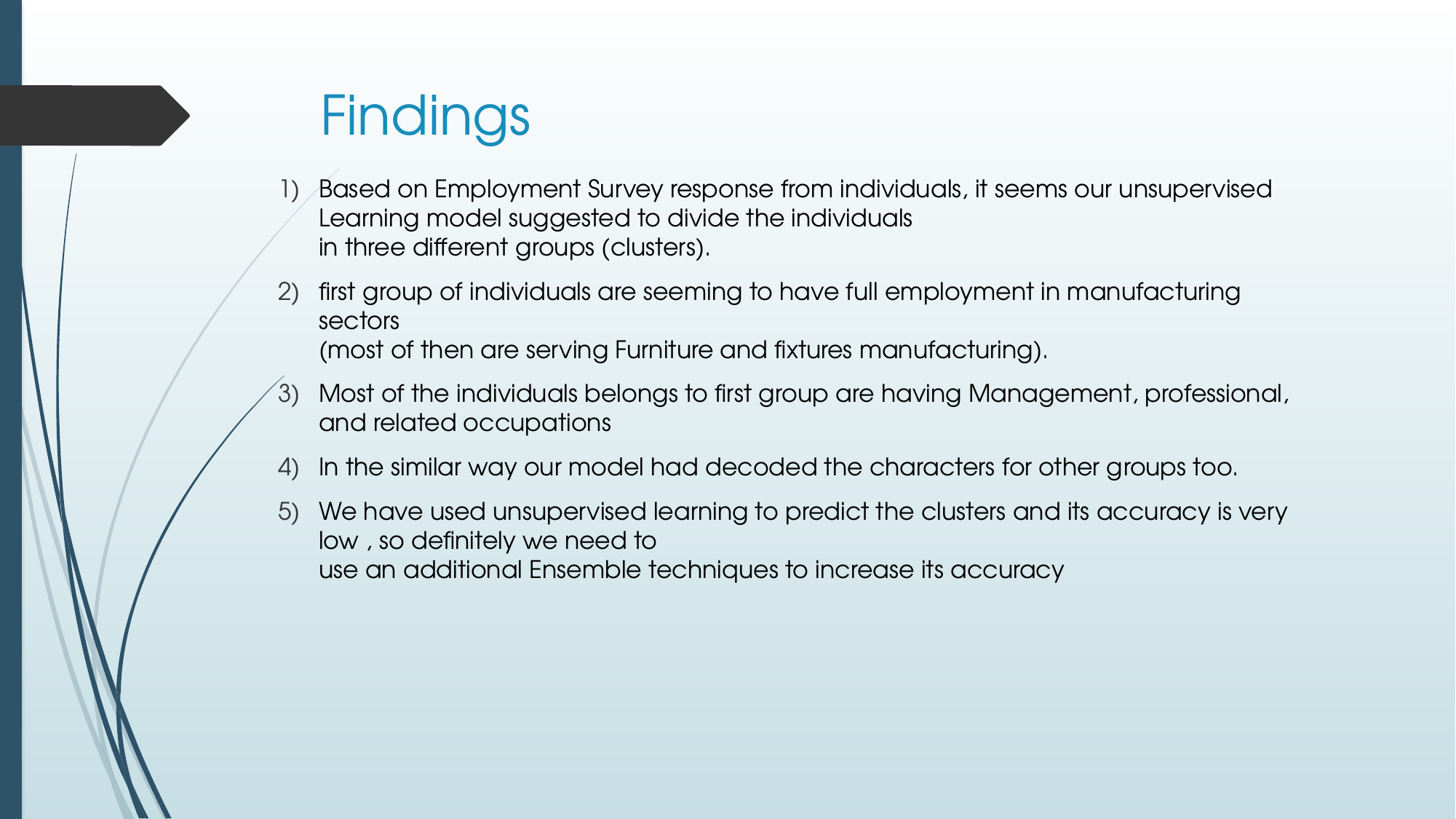

# Findings
Based on Employment Survey response from individuals, it seems our unsupervised Learning model suggested to divide the individuals
in three different groups (clusters).
first group of individuals are seeming to have full employment in manufacturing sectors
(most of then are serving Furniture and fixtures manufacturing).
Most of the individuals belongs to first group are having Management, professional, and related occupations
In the similar way our model had decoded the characters for other groups too.
We have used unsupervised learning to predict the clusters and its accuracy is very low , so definitely we need to
use an additional Ensemble techniques to increase its accuracy